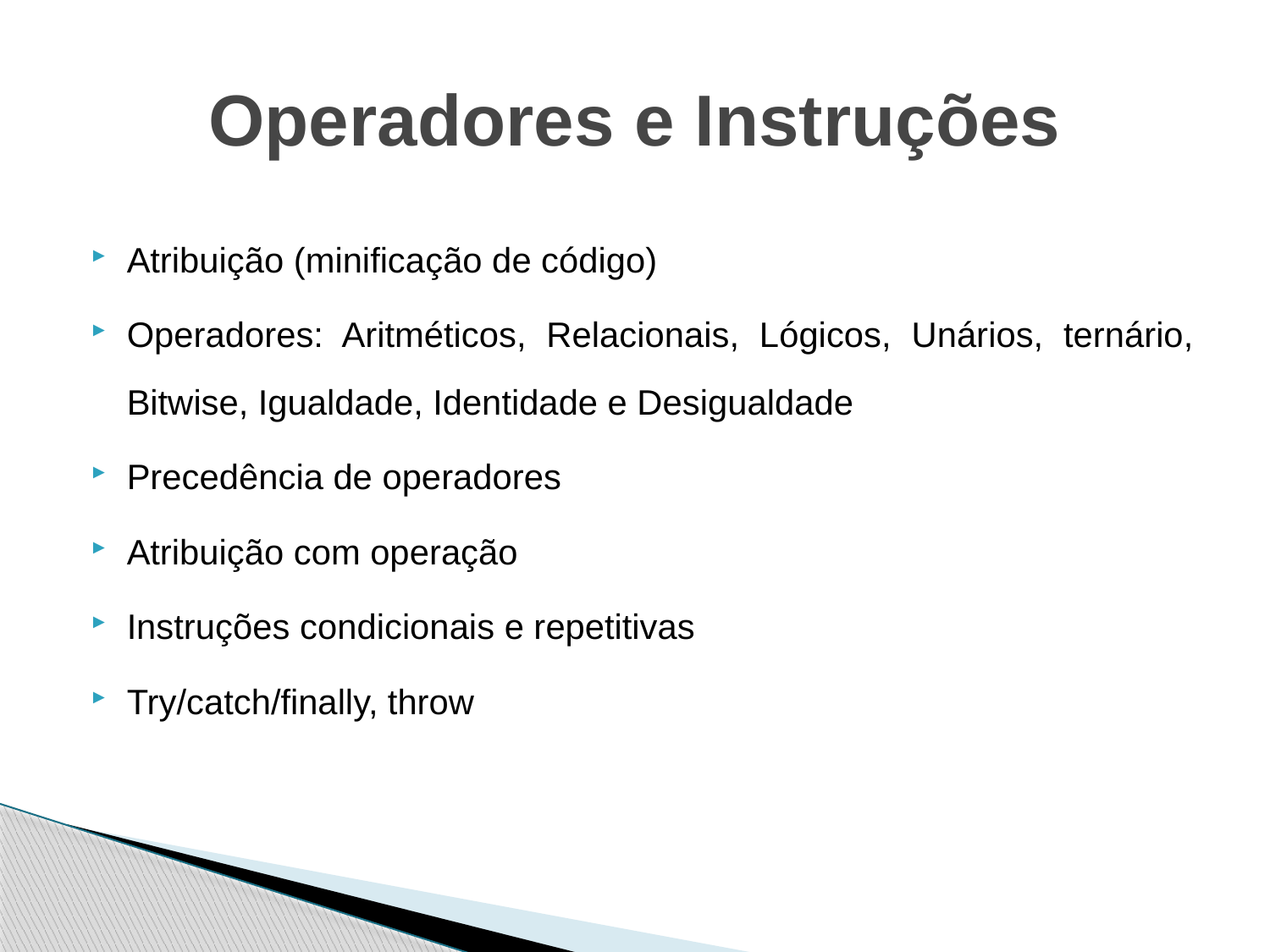

# Operadores e Instruções
Atribuição (minificação de código)
Operadores: Aritméticos, Relacionais, Lógicos, Unários, ternário, Bitwise, Igualdade, Identidade e Desigualdade
Precedência de operadores
Atribuição com operação
Instruções condicionais e repetitivas
Try/catch/finally, throw